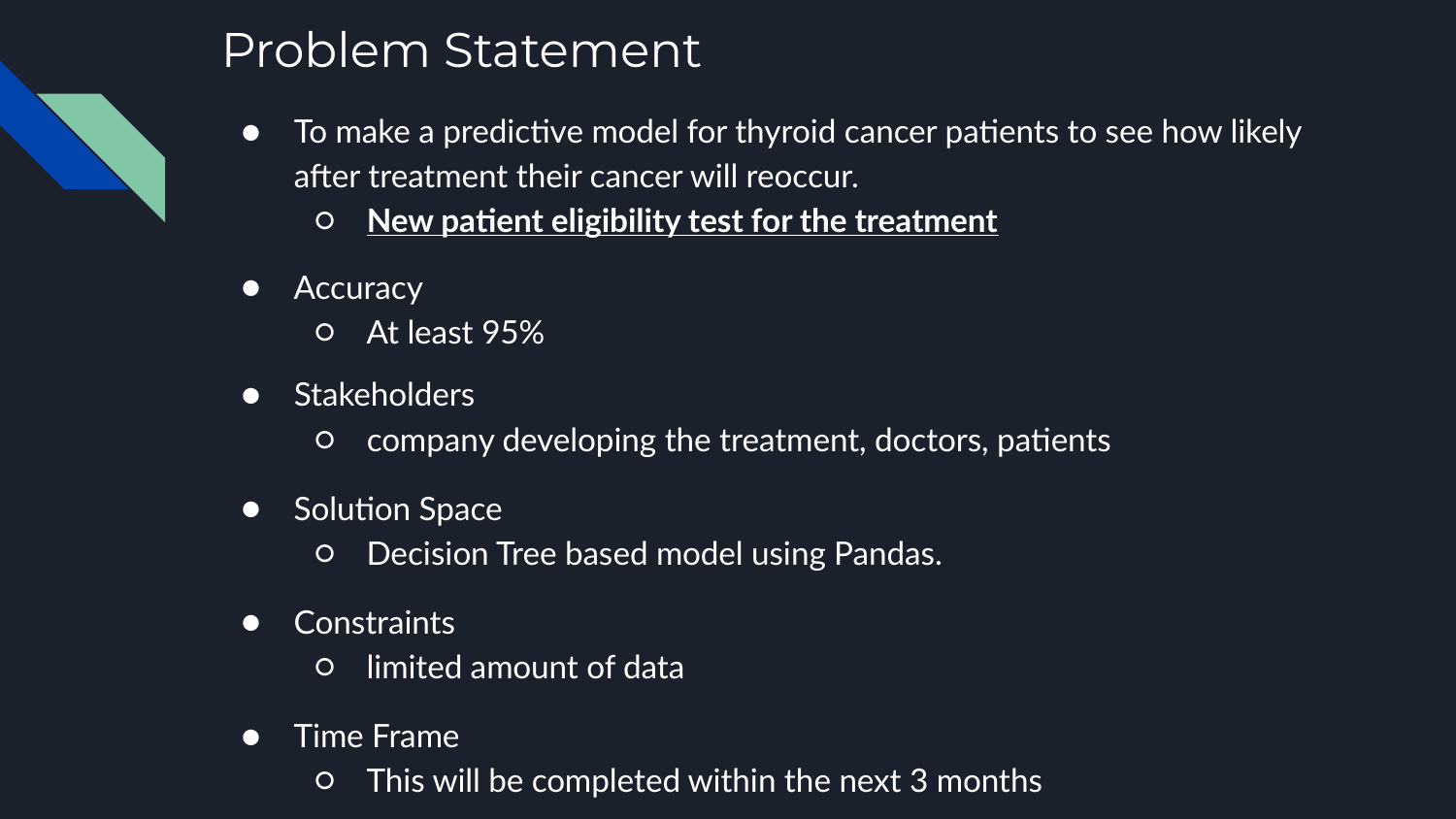

# Problem Statement
To make a predictive model for thyroid cancer patients to see how likely after treatment their cancer will reoccur.
New patient eligibility test for the treatment

Accuracy
At least 95%
Stakeholders
company developing the treatment, doctors, patients
Solution Space
Decision Tree based model using Pandas.
Constraints
limited amount of data
Time Frame
This will be completed within the next 3 months